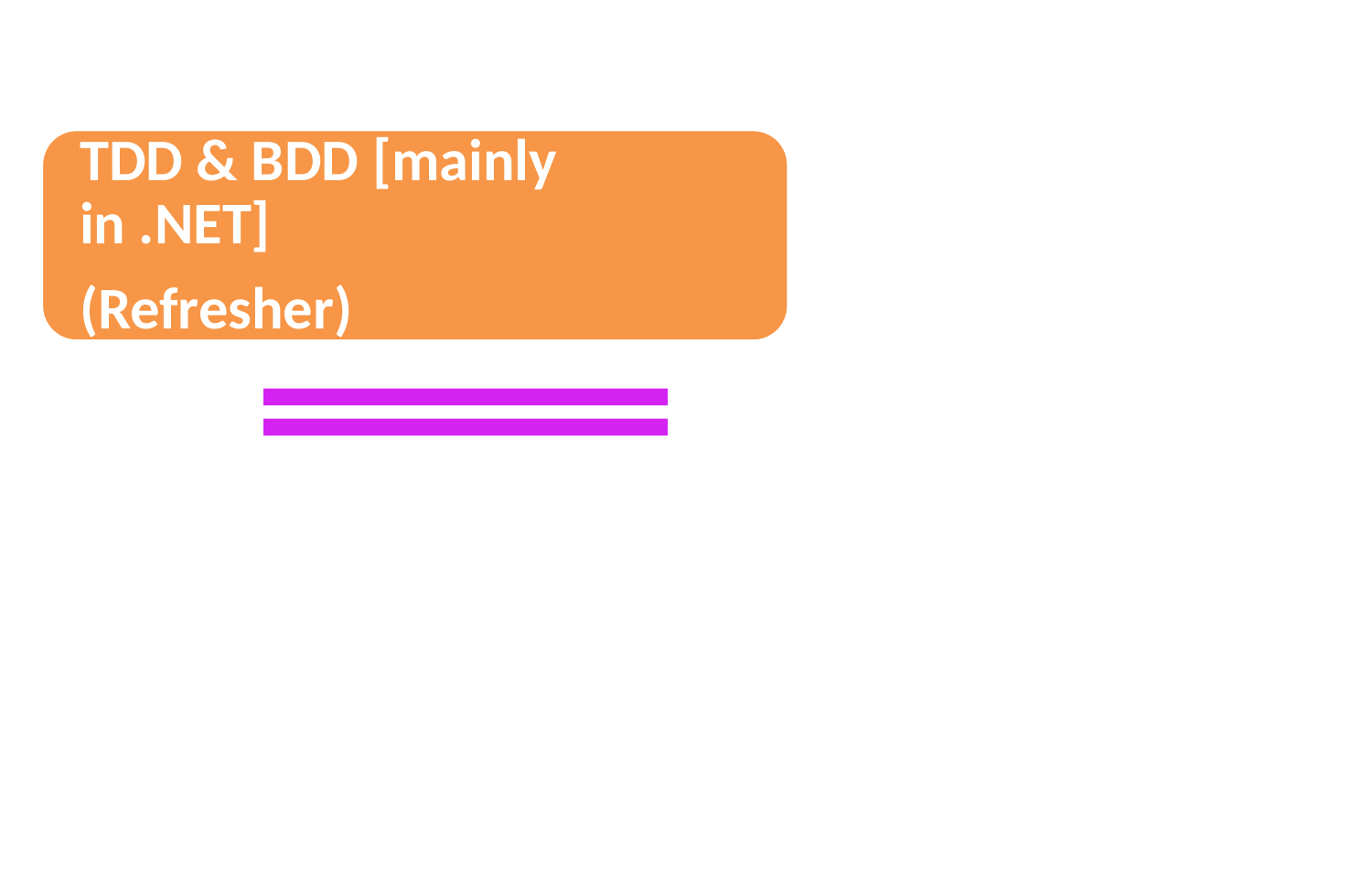

TDD & BDD [mainly in .NET]
(Refresher)